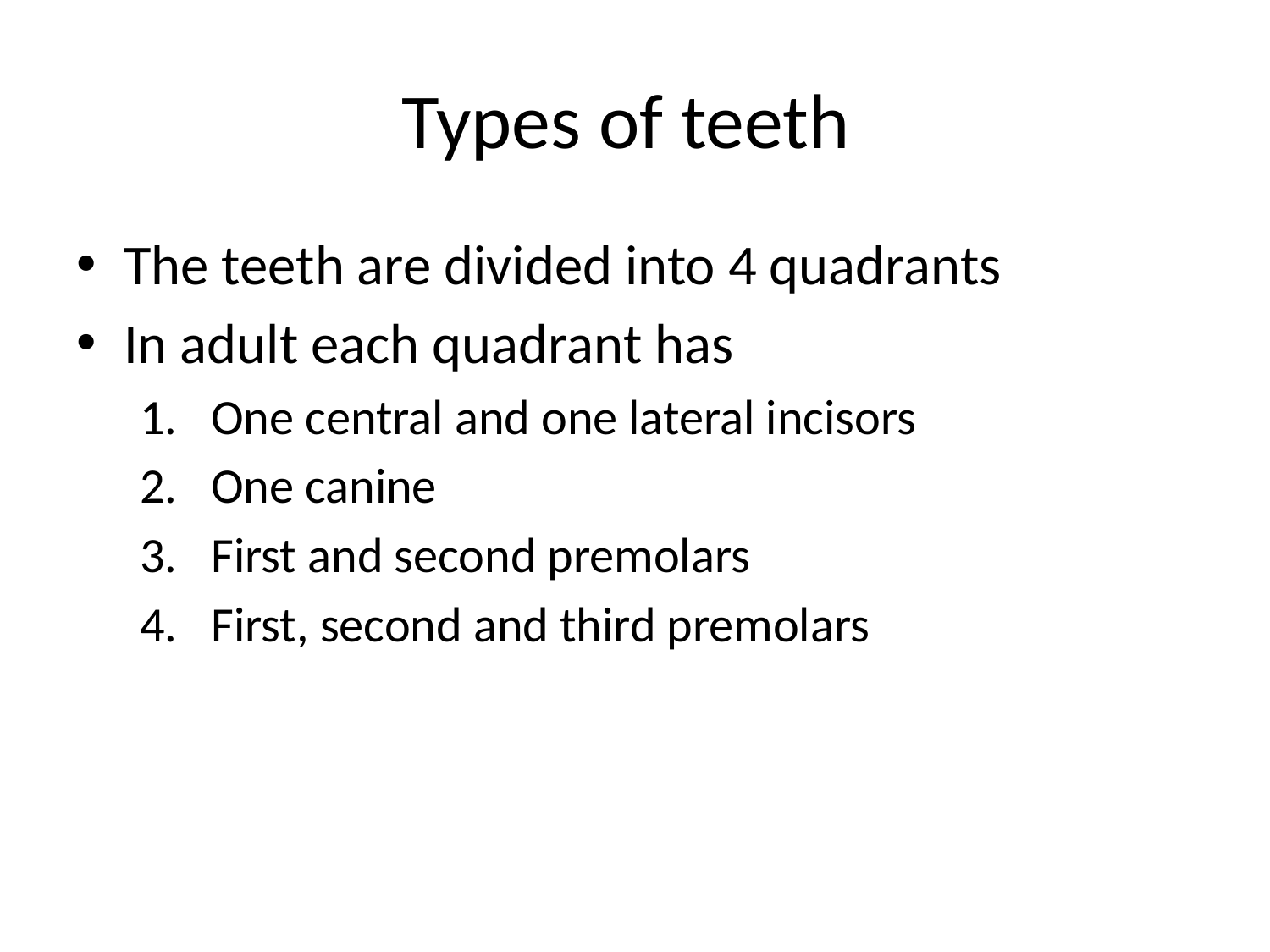

# Types of teeth
The teeth are divided into 4 quadrants
In adult each quadrant has
One central and one lateral incisors
One canine
First and second premolars
First, second and third premolars